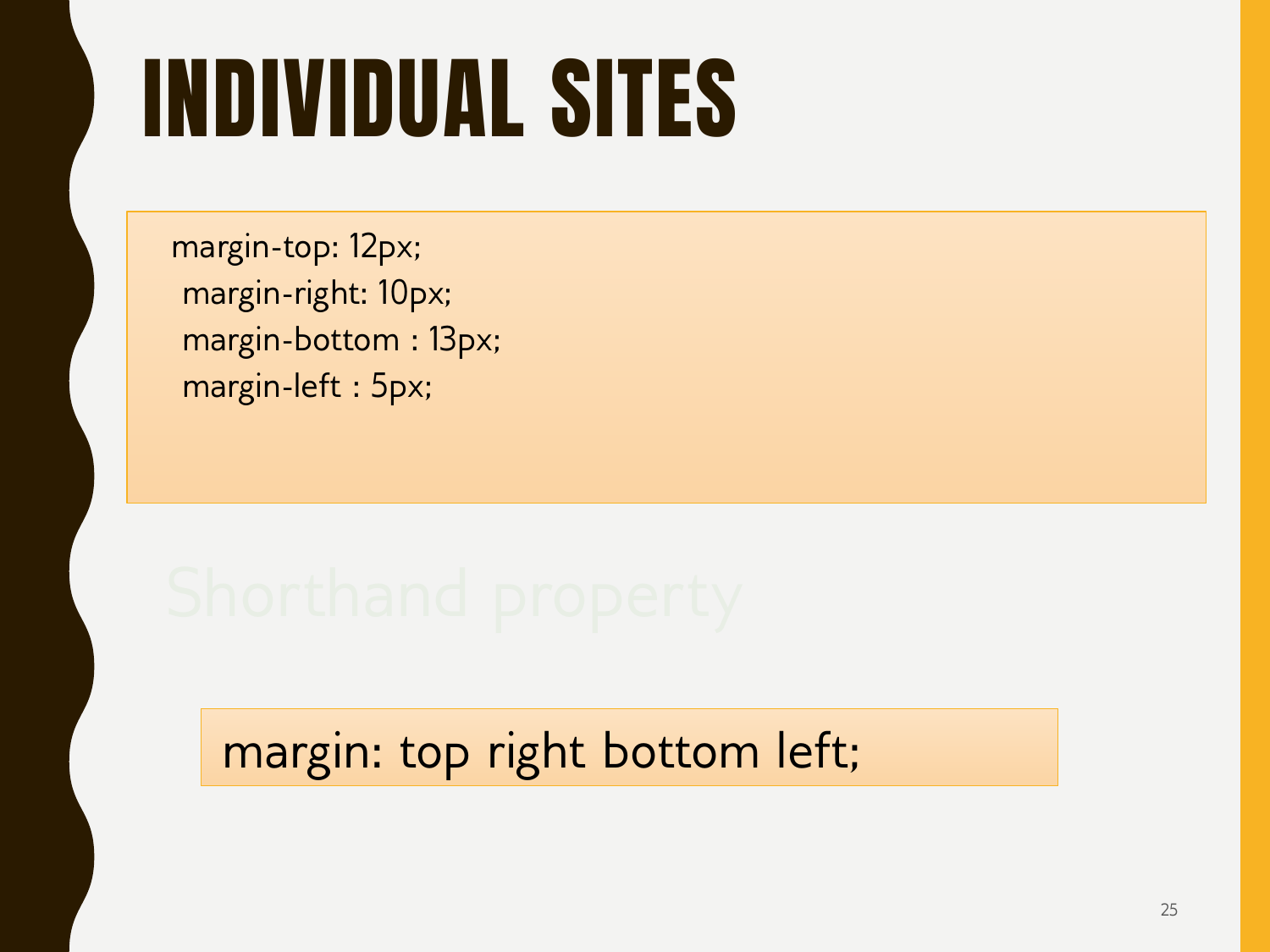

# Individual sites
	margin-top: 12px;
 margin-right: 10px;
 margin-bottom : 13px;
 margin-left : 5px;
Shorthand property
margin: top right bottom left;

25